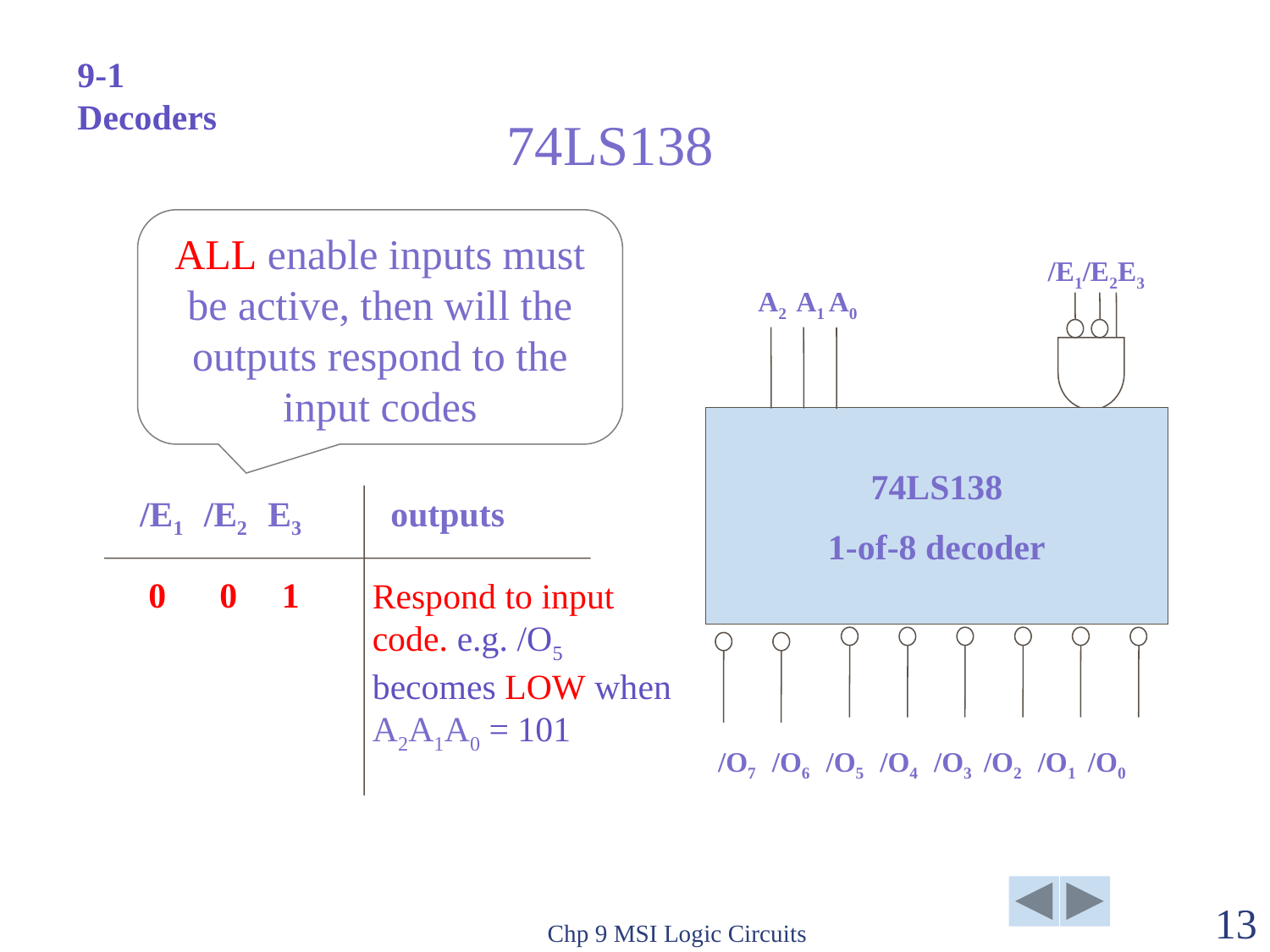

9-1 Decoders
# 74LS138
ALL enable inputs must be active, then will the outputs respond to the input codes
/E1/E2E3
A2  A1 A0

74LS138
1-of-8 decoder
/E1    /E2    E3          outputs

0      0     1
Respond to input code. e.g. /O5 becomes LOW when A2A1A0 = 101

/O7    /O6    /O5    /O4    /O3   /O2    /O1   /O0
Chp 9 MSI Logic Circuits
13